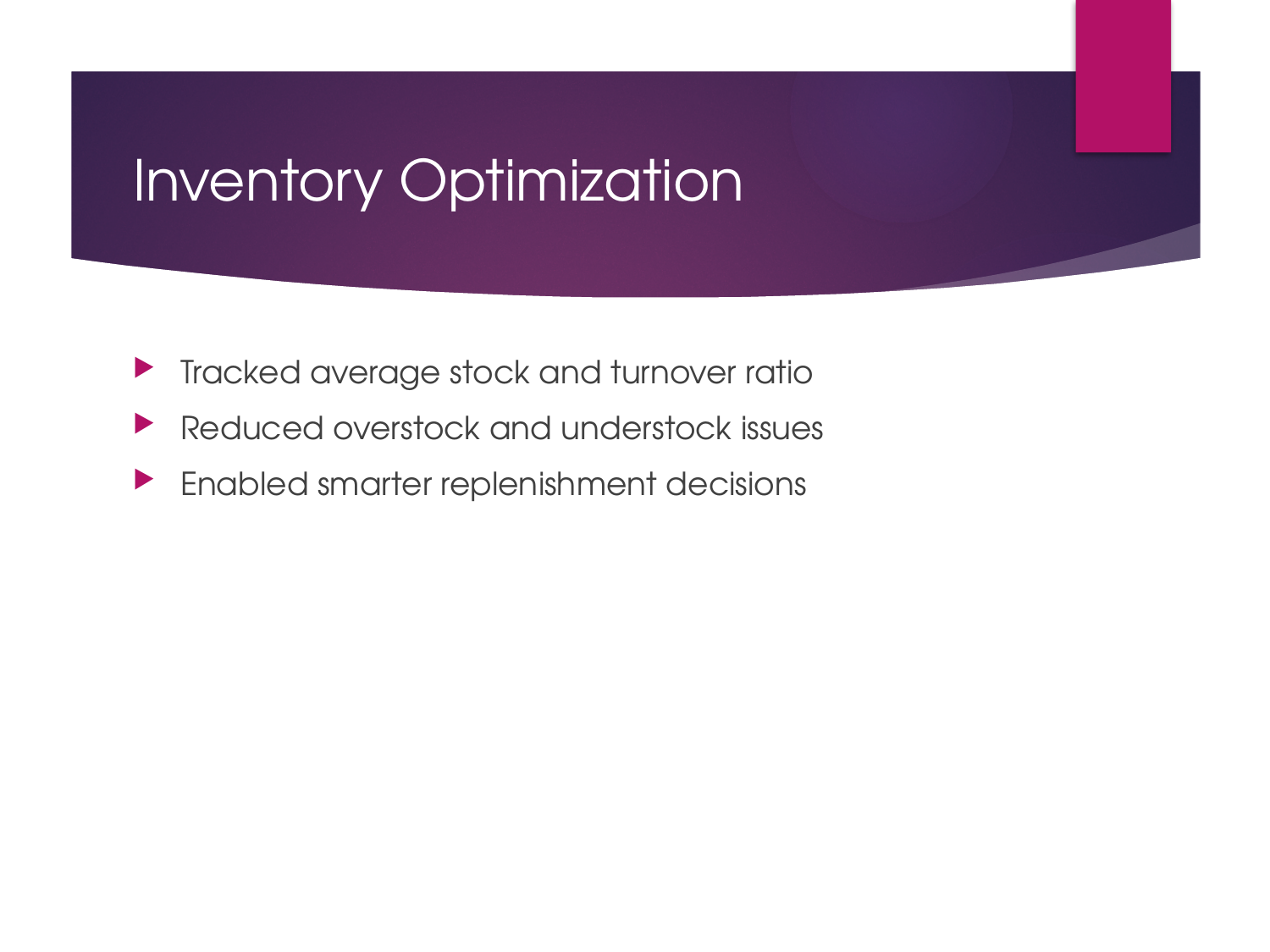

# Inventory Optimization
Tracked average stock and turnover ratio
Reduced overstock and understock issues
Enabled smarter replenishment decisions